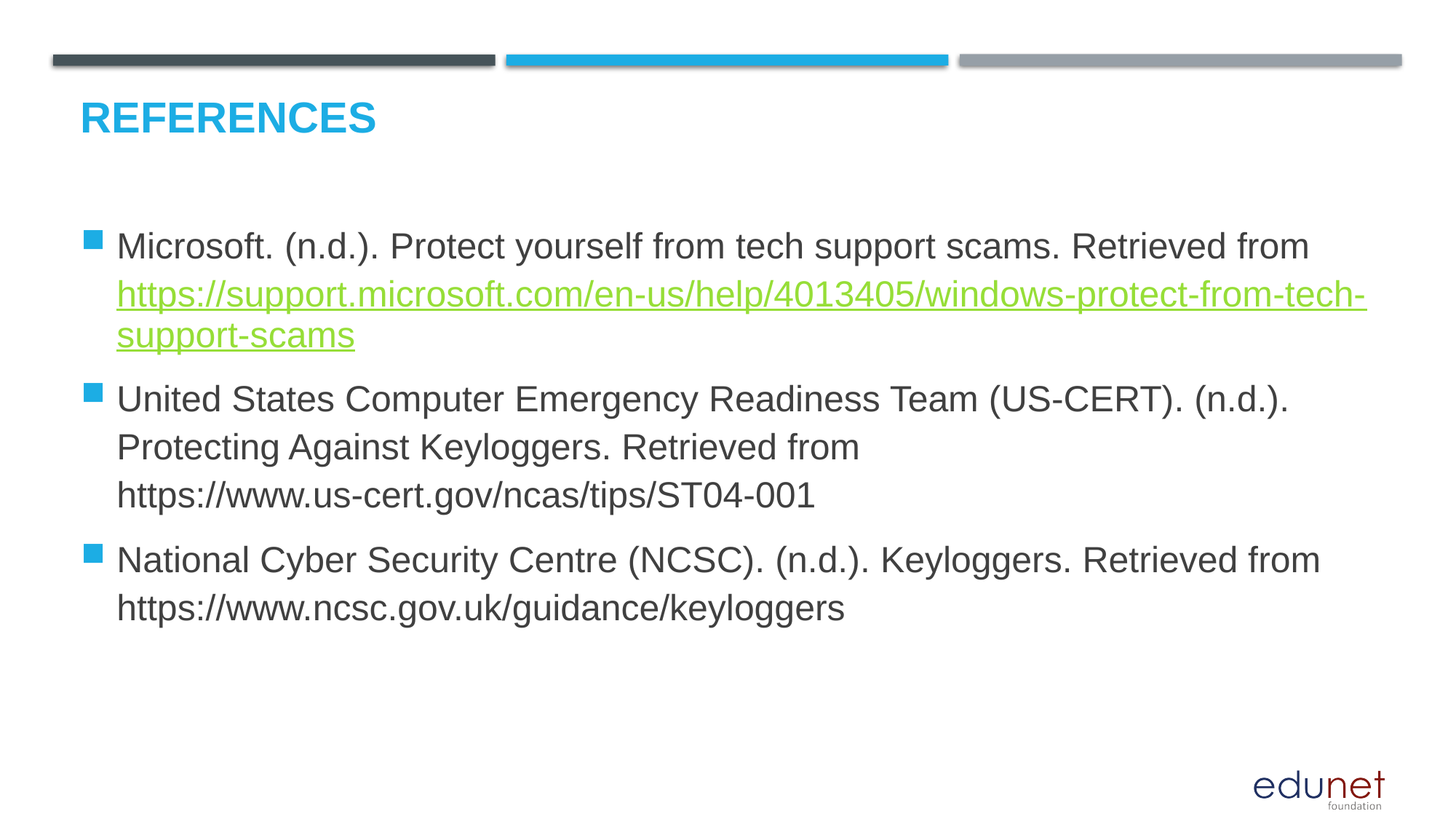

# References
Microsoft. (n.d.). Protect yourself from tech support scams. Retrieved from https://support.microsoft.com/en-us/help/4013405/windows-protect-from-tech-support-scams
United States Computer Emergency Readiness Team (US-CERT). (n.d.). Protecting Against Keyloggers. Retrieved from https://www.us-cert.gov/ncas/tips/ST04-001
National Cyber Security Centre (NCSC). (n.d.). Keyloggers. Retrieved from https://www.ncsc.gov.uk/guidance/keyloggers